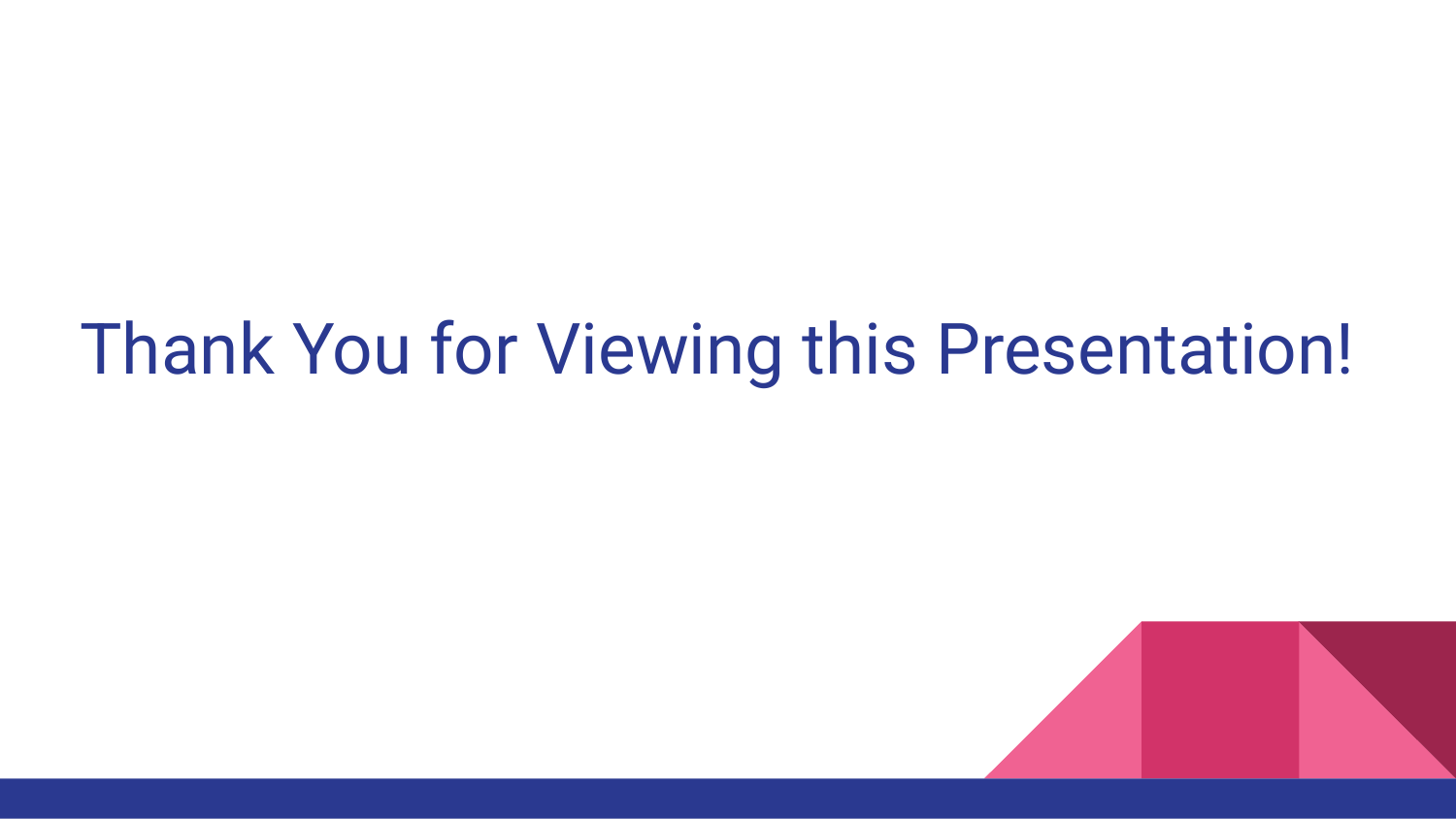

# Thank You for Viewing this Presentation!